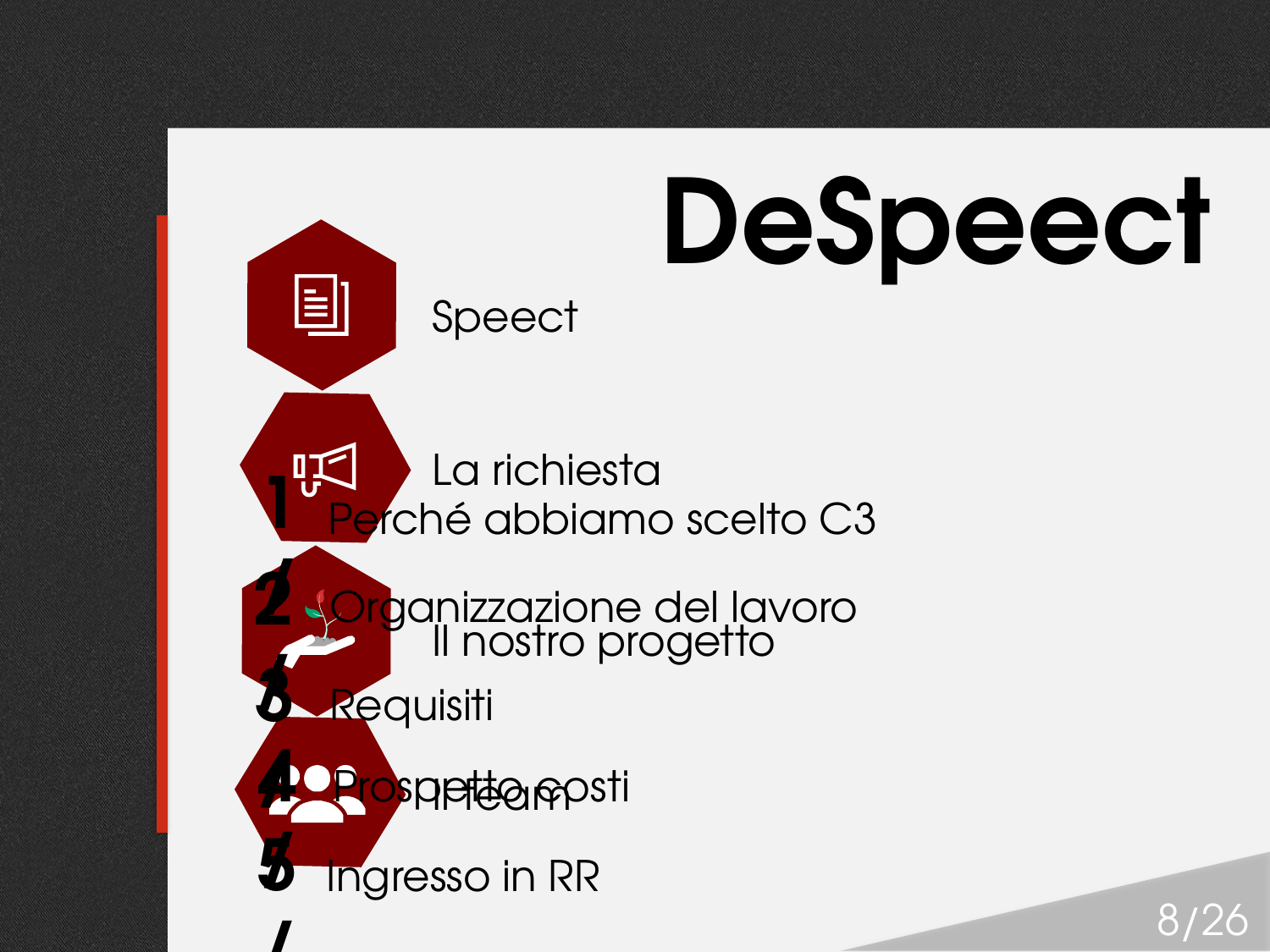

DeSpeect

Speect

La richiesta
1/
Perché abbiamo scelto C3

2/
Organizzazione del lavoro

Il nostro progetto
3/
Requisiti

4/
Prospetto costi

Il team
5/

Ingresso in RR
8/26